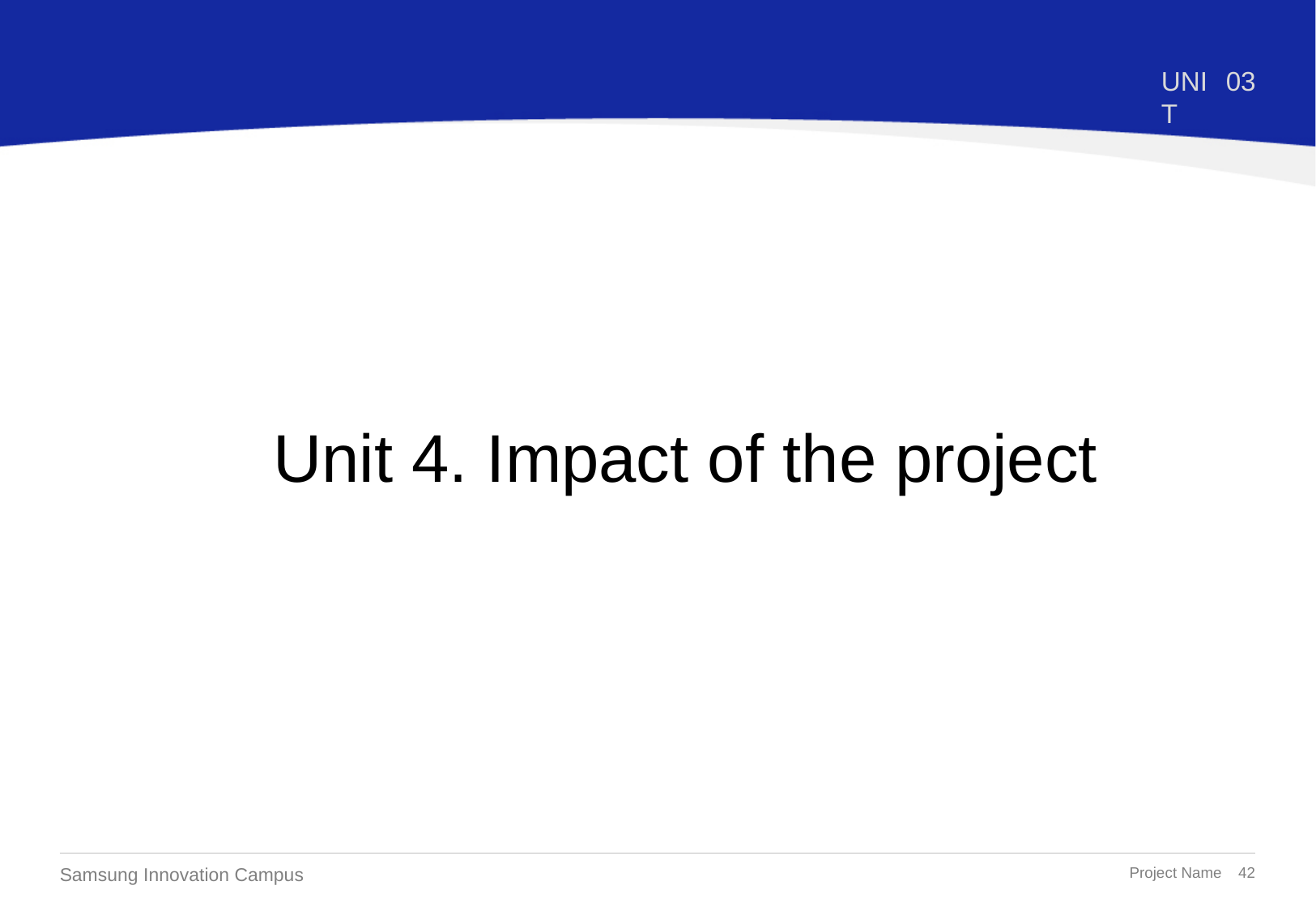

UNIT
03
#

Unit 4. Impact of the project